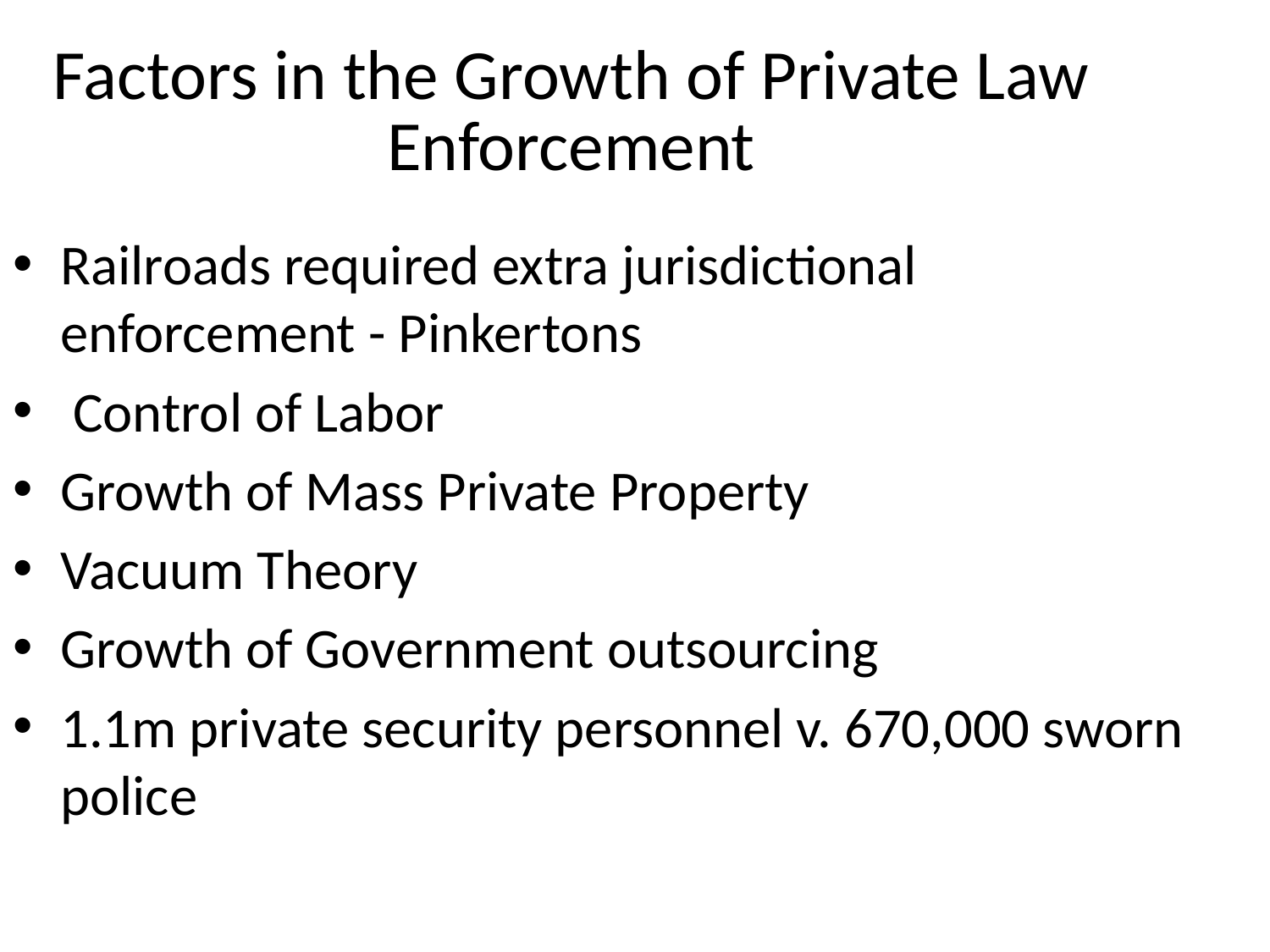

Factors in the Growth of Private Law Enforcement
Railroads required extra jurisdictional enforcement - Pinkertons
 Control of Labor
Growth of Mass Private Property
Vacuum Theory
Growth of Government outsourcing
1.1m private security personnel v. 670,000 sworn police